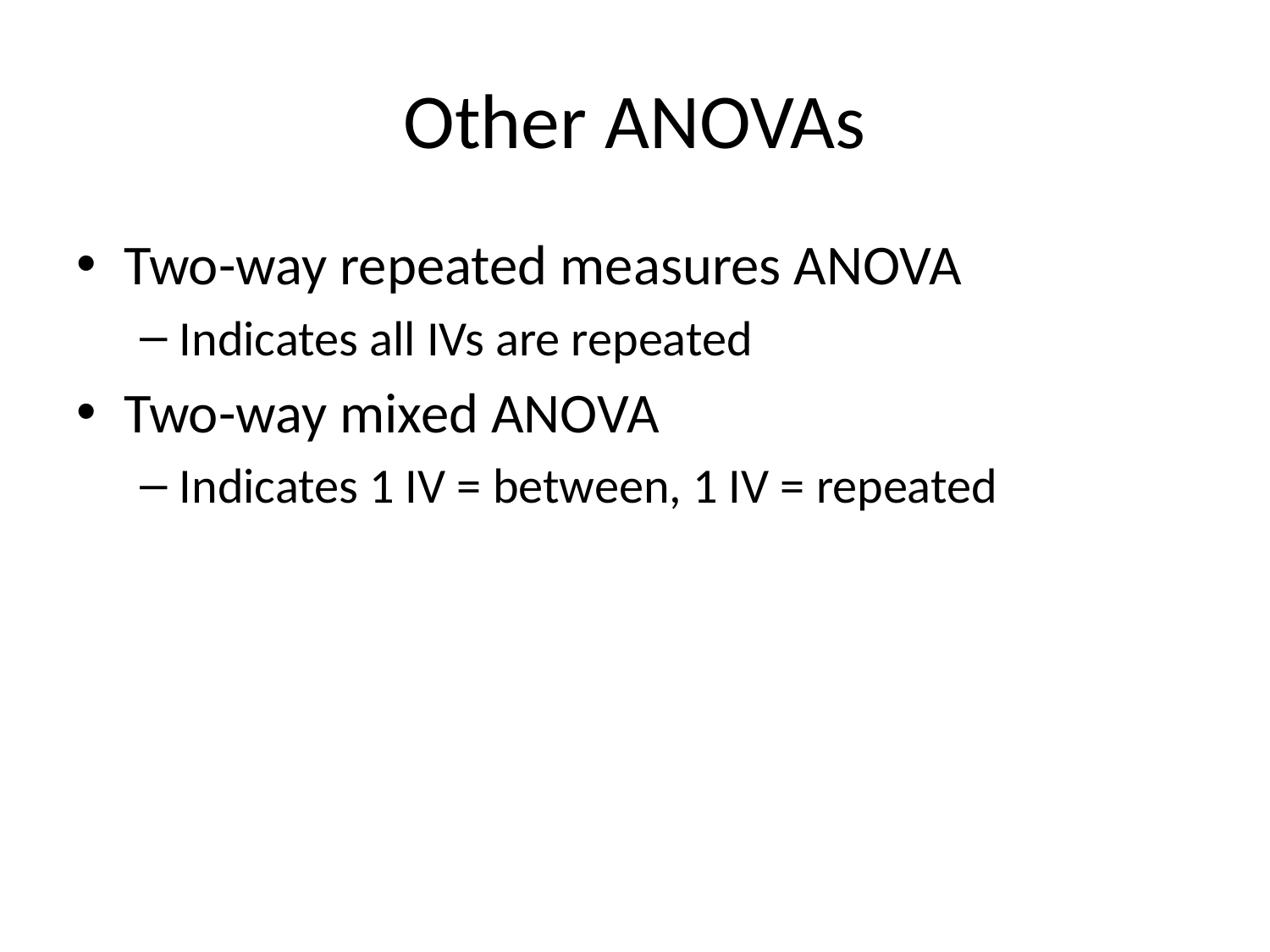

# Other ANOVAs
Two-way repeated measures ANOVA
Indicates all IVs are repeated
Two-way mixed ANOVA
Indicates 1 IV = between, 1 IV = repeated